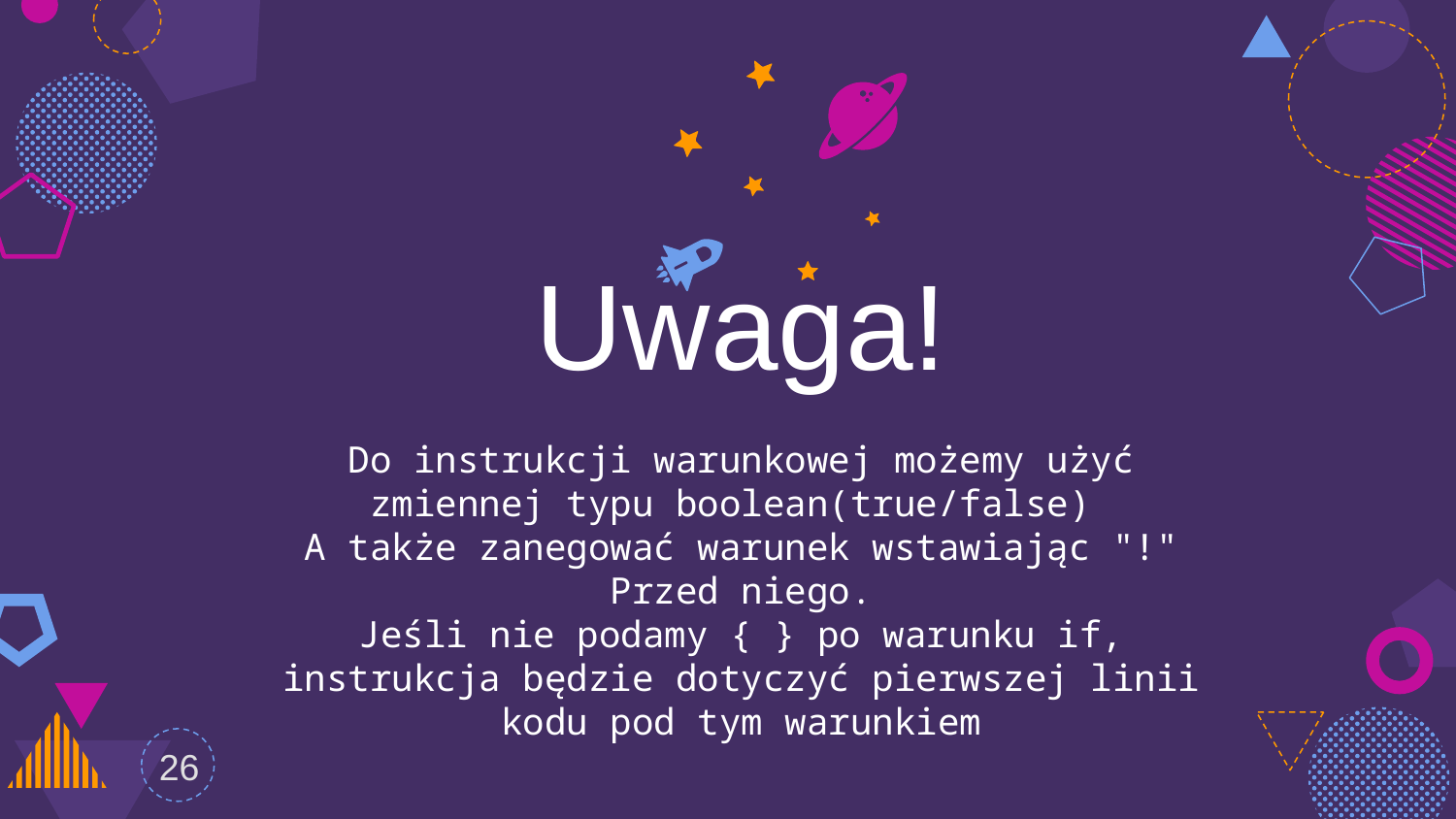

Uwaga!

Do instrukcji warunkowej możemy użyć zmiennej typu boolean(true/false)
A także zanegować warunek wstawiając "!" Przed niego.
Jeśli nie podamy { } po warunku if, instrukcja będzie dotyczyć pierwszej linii kodu pod tym warunkiem
26